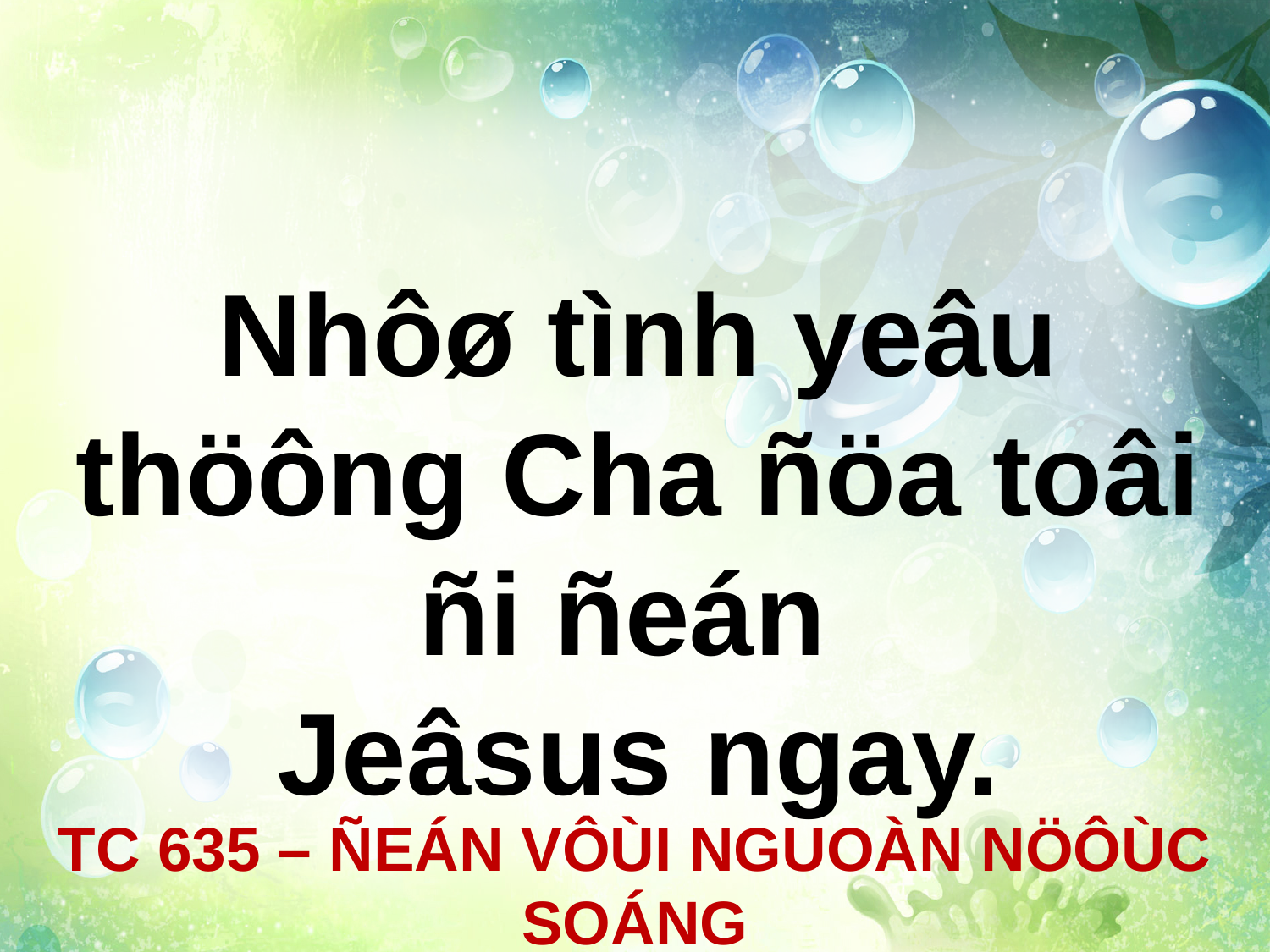

Nhôø tình yeâu thöông Cha ñöa toâi ñi ñeán
Jeâsus ngay.
TC 635 – ÑEÁN VÔÙI NGUOÀN NÖÔÙC SOÁNG